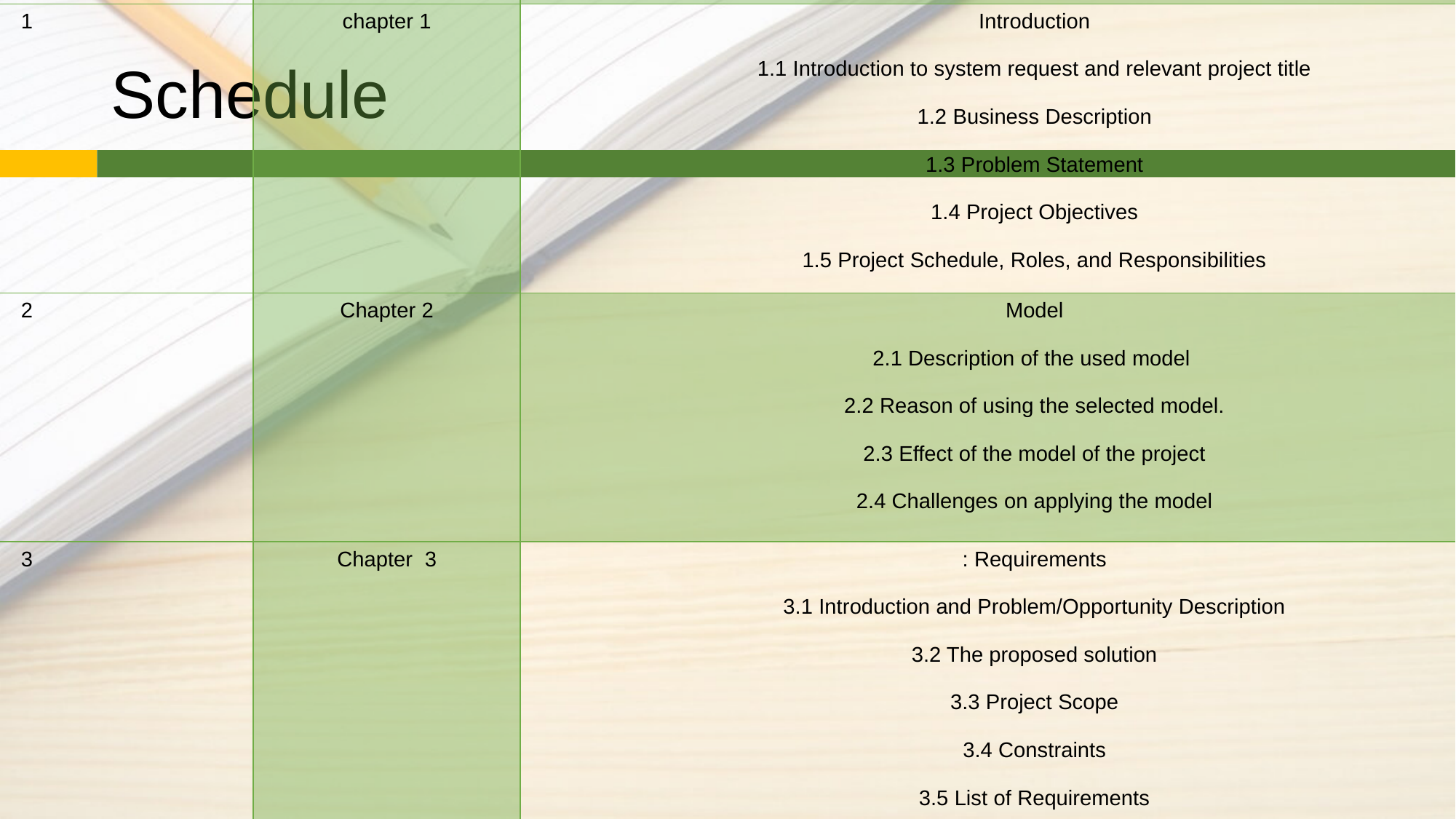

| Title | Title | Title | Title |
| --- | --- | --- | --- |
| 1 | chapter 1 | Introduction 1.1 Introduction to system request and relevant project title 1.2 Business Description 1.3 Problem Statement 1.4 Project Objectives 1.5 Project Schedule, Roles, and Responsibilities |  |
| 2 | Chapter 2 | Model 2.1 Description of the used model 2.2 Reason of using the selected model. 2.3 Effect of the model of the project 2.4 Challenges on applying the model |  |
| 3 | Chapter 3 | : Requirements 3.1 Introduction and Problem/Opportunity Description 3.2 The proposed solution 3.3 Project Scope 3.4 Constraints 3.5 List of Requirements 3.6 Required Tools |  |
|  |  |  |  |
|  |  |  |  |
|  |  |  |  |
|  |  |  |  |
|  |  |  |  |
# Schedule